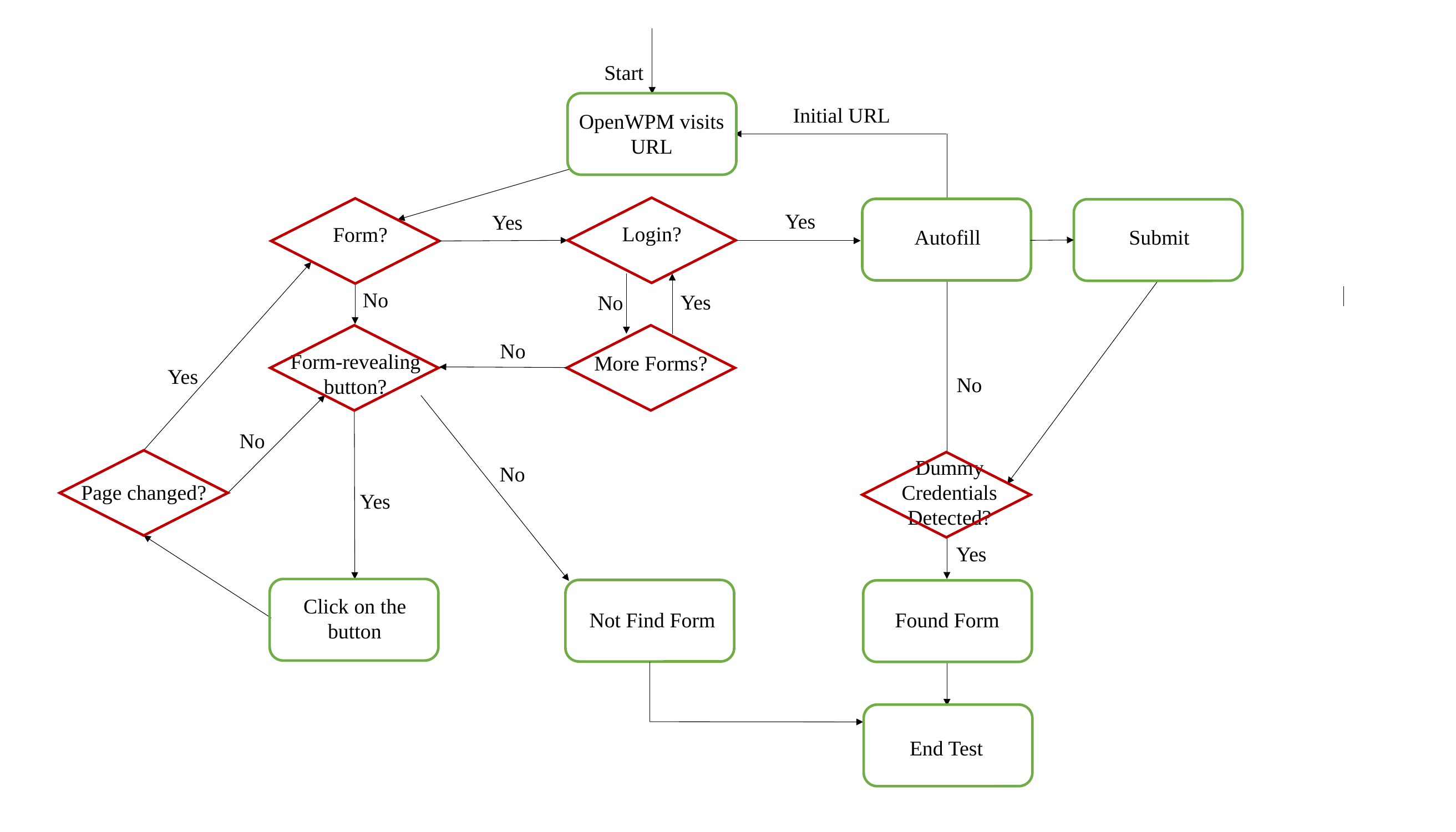

Start

Initial URL
OpenWPM visits URL

Yes
Yes
Login?
Form?
Autofill
Submit
No
Yes
No

No
Form-revealing button?
More Forms?
Yes
No
No
Dummy Credentials Detected?

No
Page changed?
Yes
Yes

Click on the button
Not Find Form
Found Form

End Test